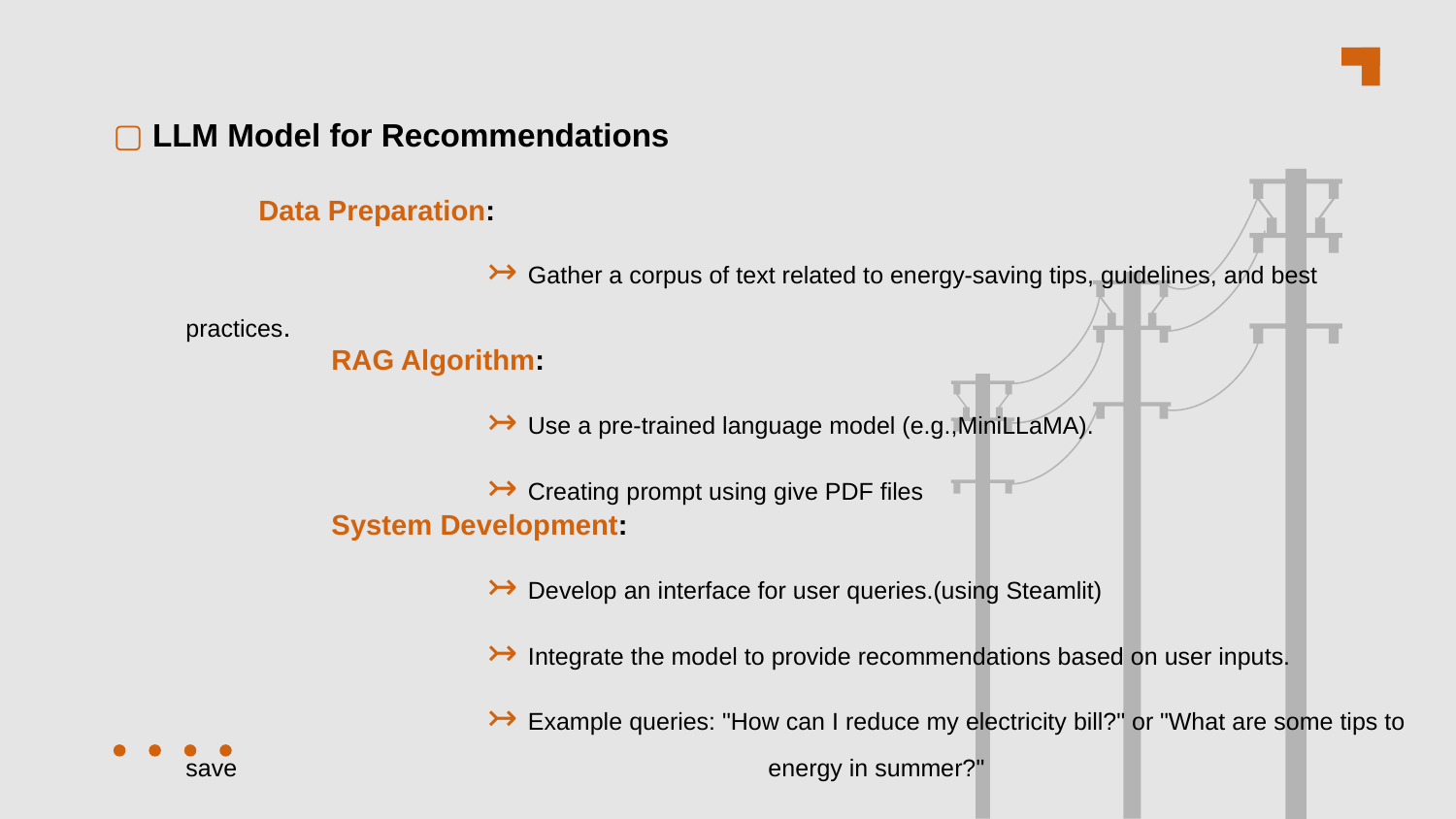

▢ LLM Model for Recommendations

 	Data Preparation:
 		 ↣ Gather a corpus of text related to energy-saving tips, guidelines, and best practices.
 	RAG Algorithm:
 		 ↣ Use a pre-trained language model (e.g.,MiniLLaMA).
 		 ↣ Creating prompt using give PDF files
 	System Development:
 		 ↣ Develop an interface for user queries.(using Steamlit)
 		 ↣ Integrate the model to provide recommendations based on user inputs.
 		 ↣ Example queries: "How can I reduce my electricity bill?" or "What are some tips to save  				energy in summer?"